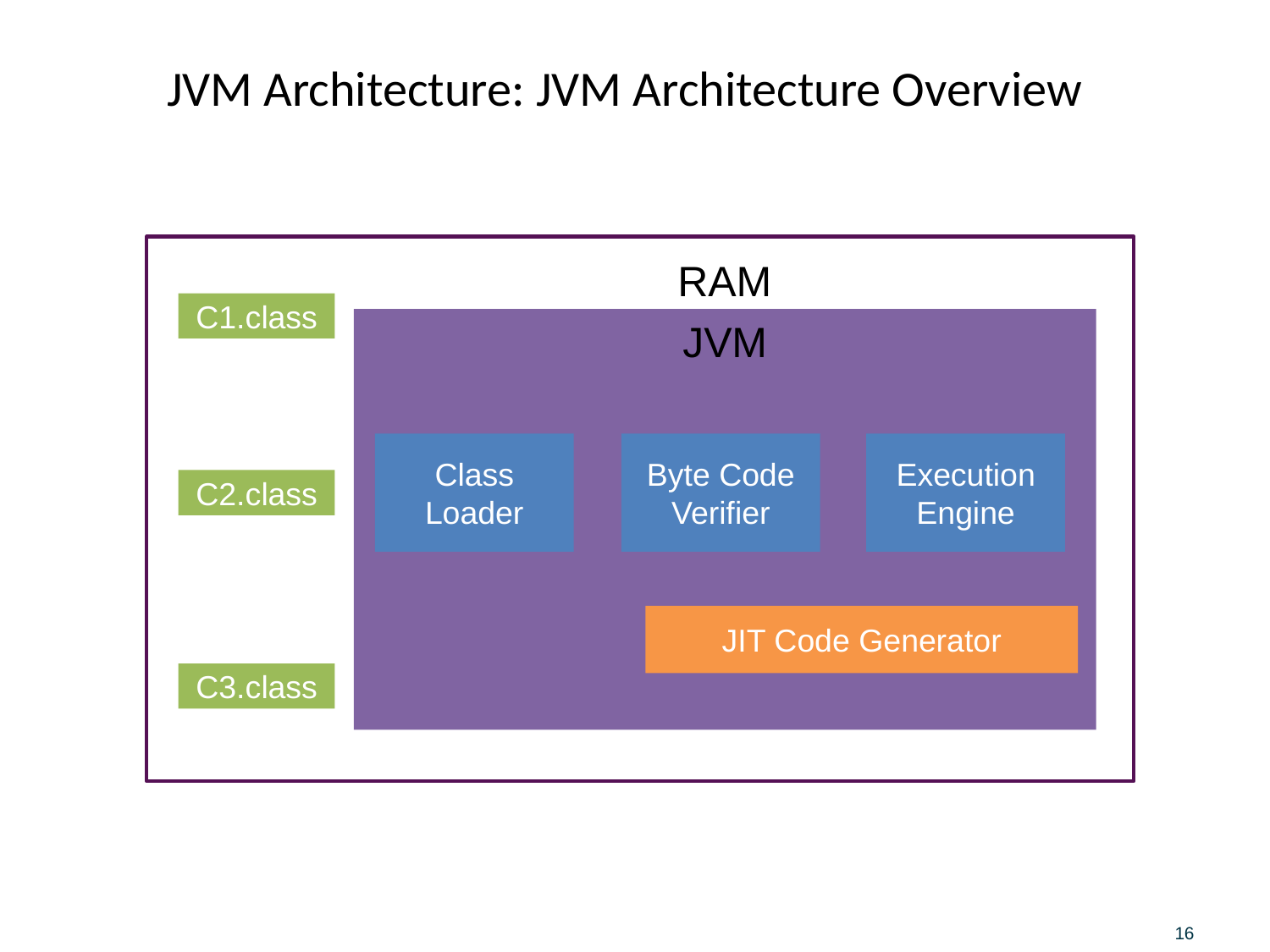

# JVM Architecture: JVM Architecture Overview

RAM
C1.class
JVM
Class Loader
Byte Code Verifier
Execution Engine
C2.class
JIT Code Generator
C3.class
16